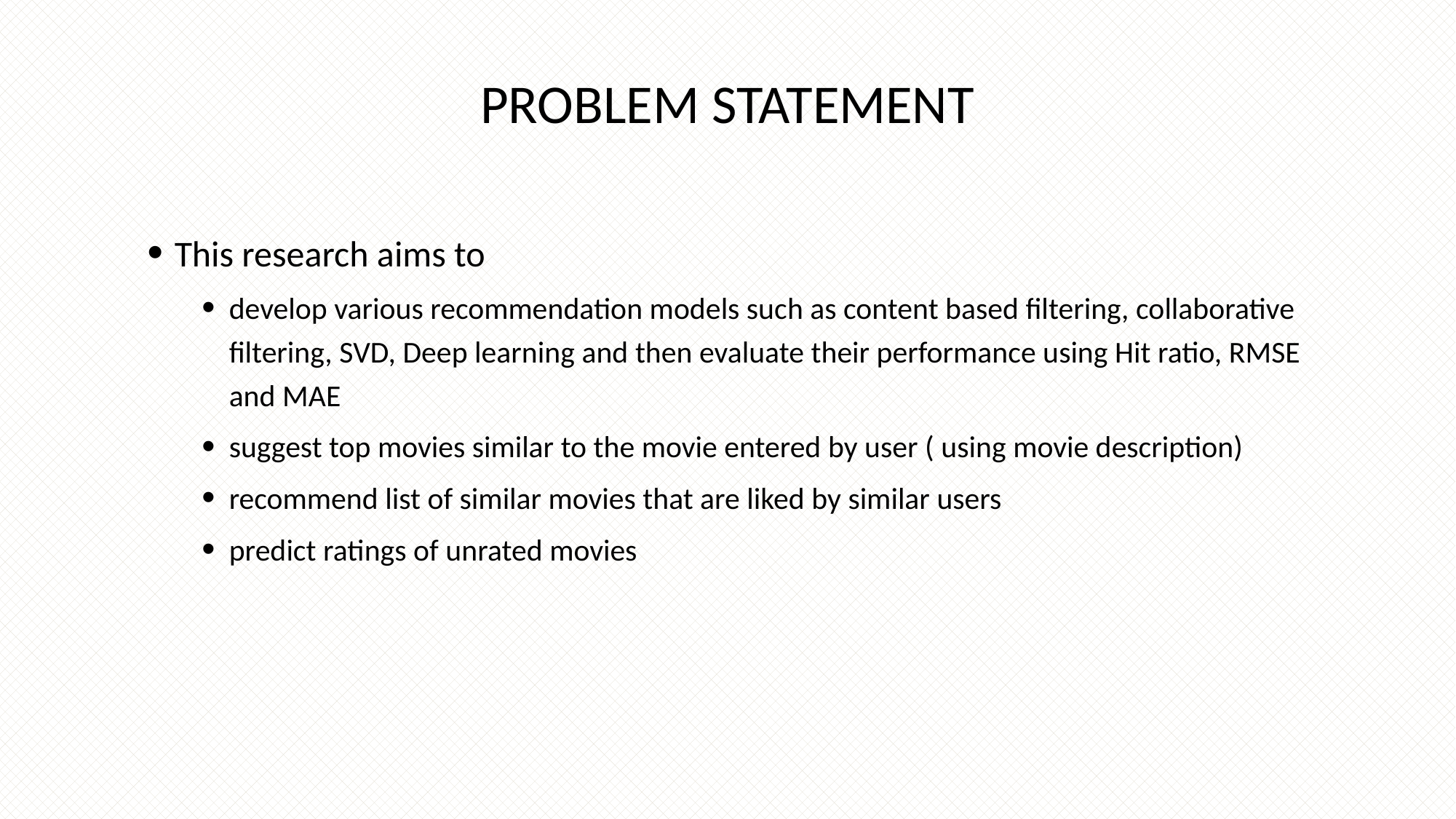

# Problem statement
This research aims to
develop various recommendation models such as content based filtering, collaborative filtering, SVD, Deep learning and then evaluate their performance using Hit ratio, RMSE and MAE
suggest top movies similar to the movie entered by user ( using movie description)
recommend list of similar movies that are liked by similar users
predict ratings of unrated movies